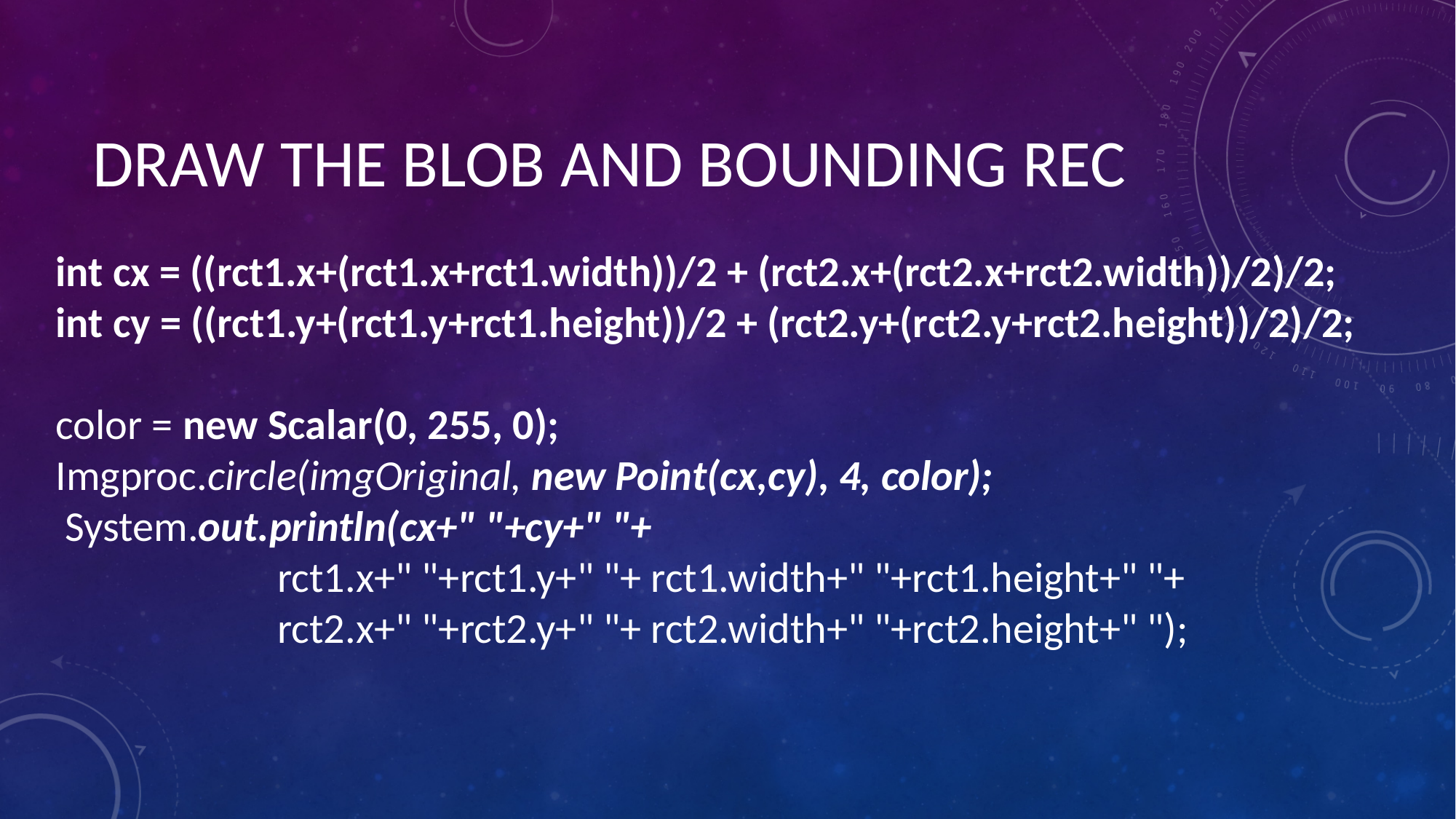

# Draw the blob and bounding rec
 int cx = ((rct1.x+(rct1.x+rct1.width))/2 + (rct2.x+(rct2.x+rct2.width))/2)/2;
 int cy = ((rct1.y+(rct1.y+rct1.height))/2 + (rct2.y+(rct2.y+rct2.height))/2)/2;

 color = new Scalar(0, 255, 0);
 Imgproc.circle(imgOriginal, new Point(cx,cy), 4, color);
  System.out.println(cx+" "+cy+" "+
                        rct1.x+" "+rct1.y+" "+ rct1.width+" "+rct1.height+" "+
                        rct2.x+" "+rct2.y+" "+ rct2.width+" "+rct2.height+" ");